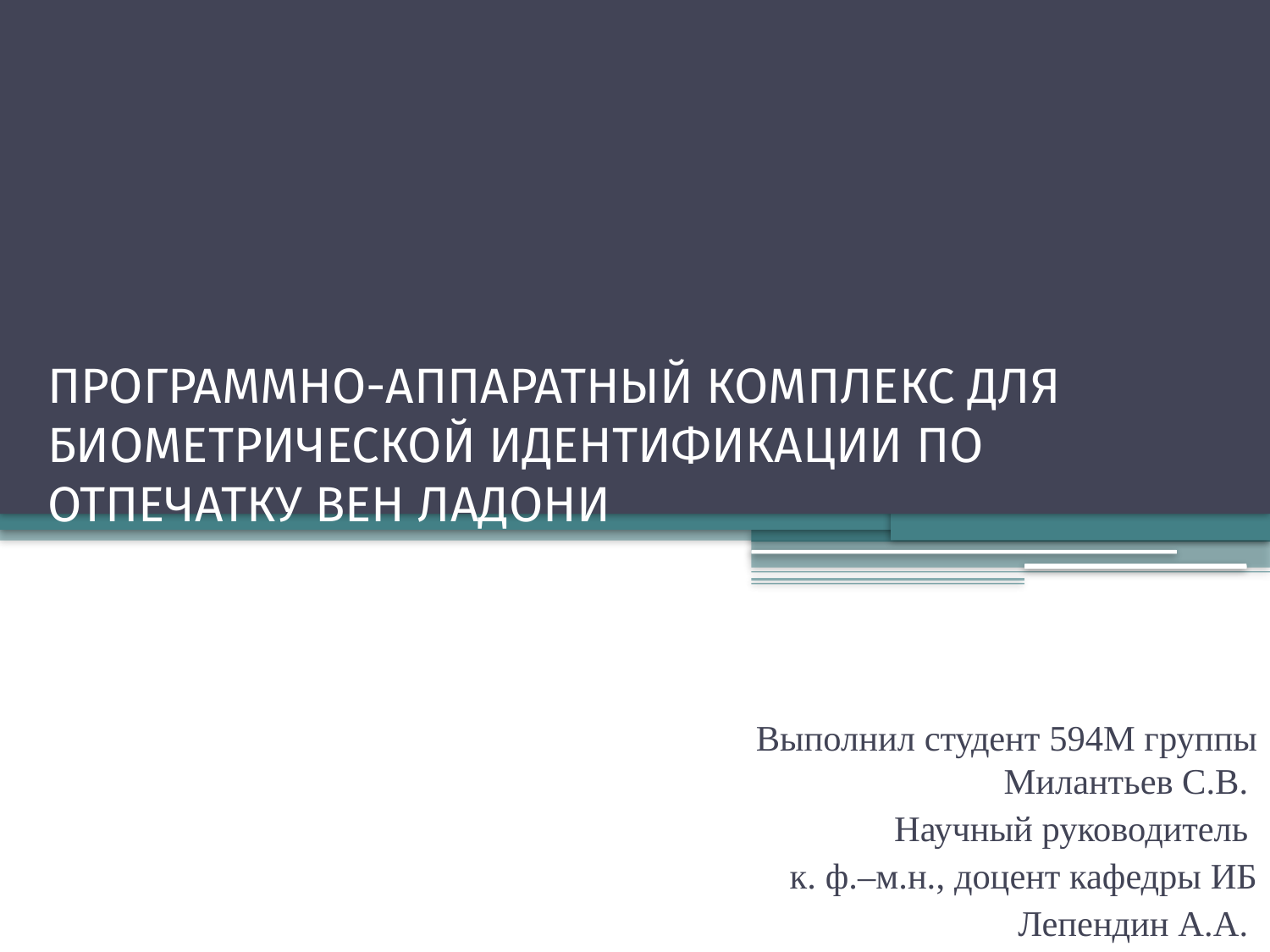

# ПРОГРАММНО-АППАРАТНЫЙ КОМПЛЕКС ДЛЯ БИОМЕТРИЧЕСКОЙ ИДЕНТИФИКАЦИИ ПО ОТПЕЧАТКУ ВЕН ЛАДОНИ
Выполнил студент 594М группы Милантьев С.В.
Научный руководитель
к. ф.–м.н., доцент кафедры ИБ
Лепендин А.А.